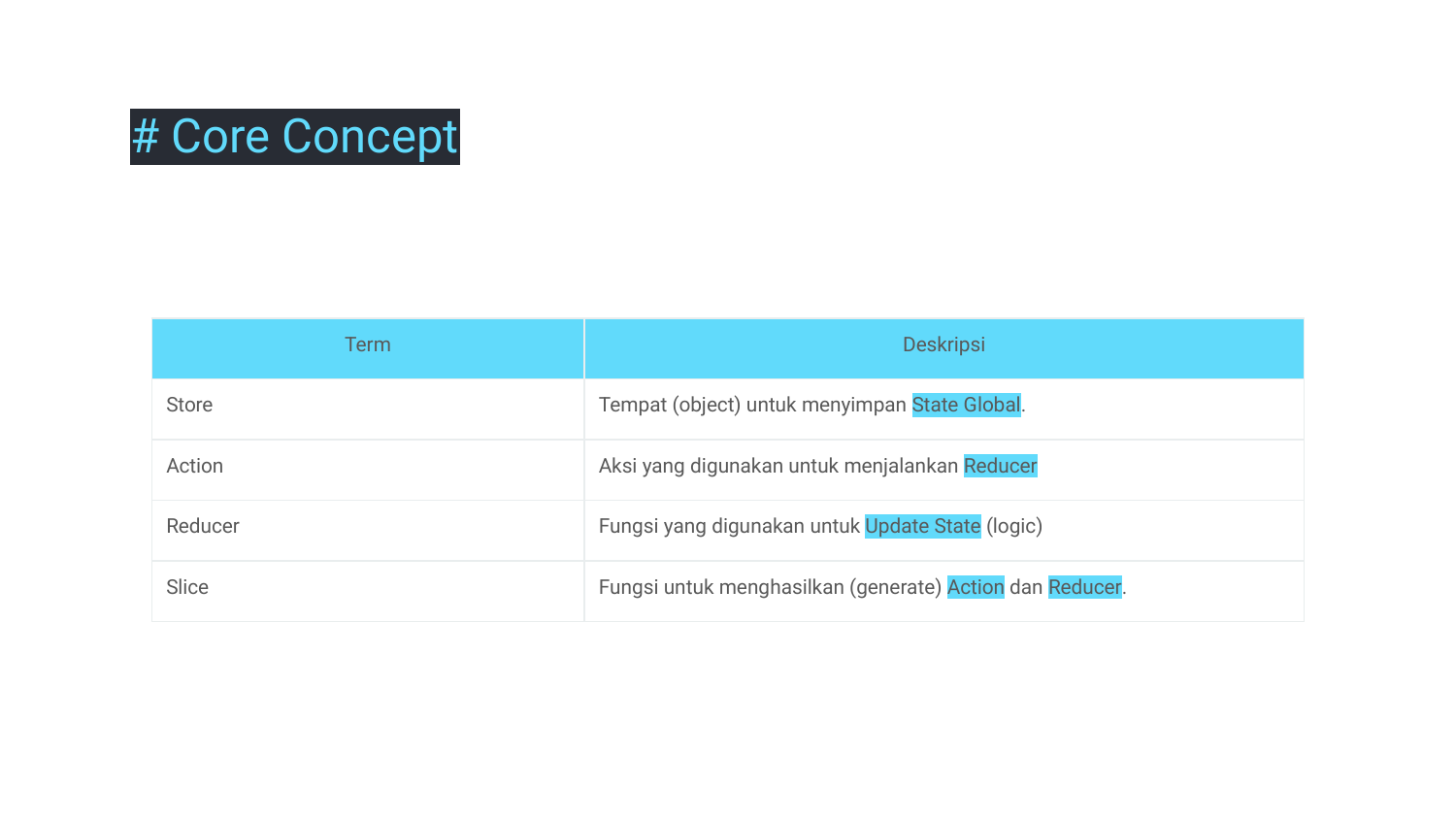

# Core Concept
| Term | Deskripsi |
| --- | --- |
| Store | Tempat (object) untuk menyimpan State Global. |
| Action | Aksi yang digunakan untuk menjalankan Reducer |
| Reducer | Fungsi yang digunakan untuk Update State (logic) |
| Slice | Fungsi untuk menghasilkan (generate) Action dan Reducer. |